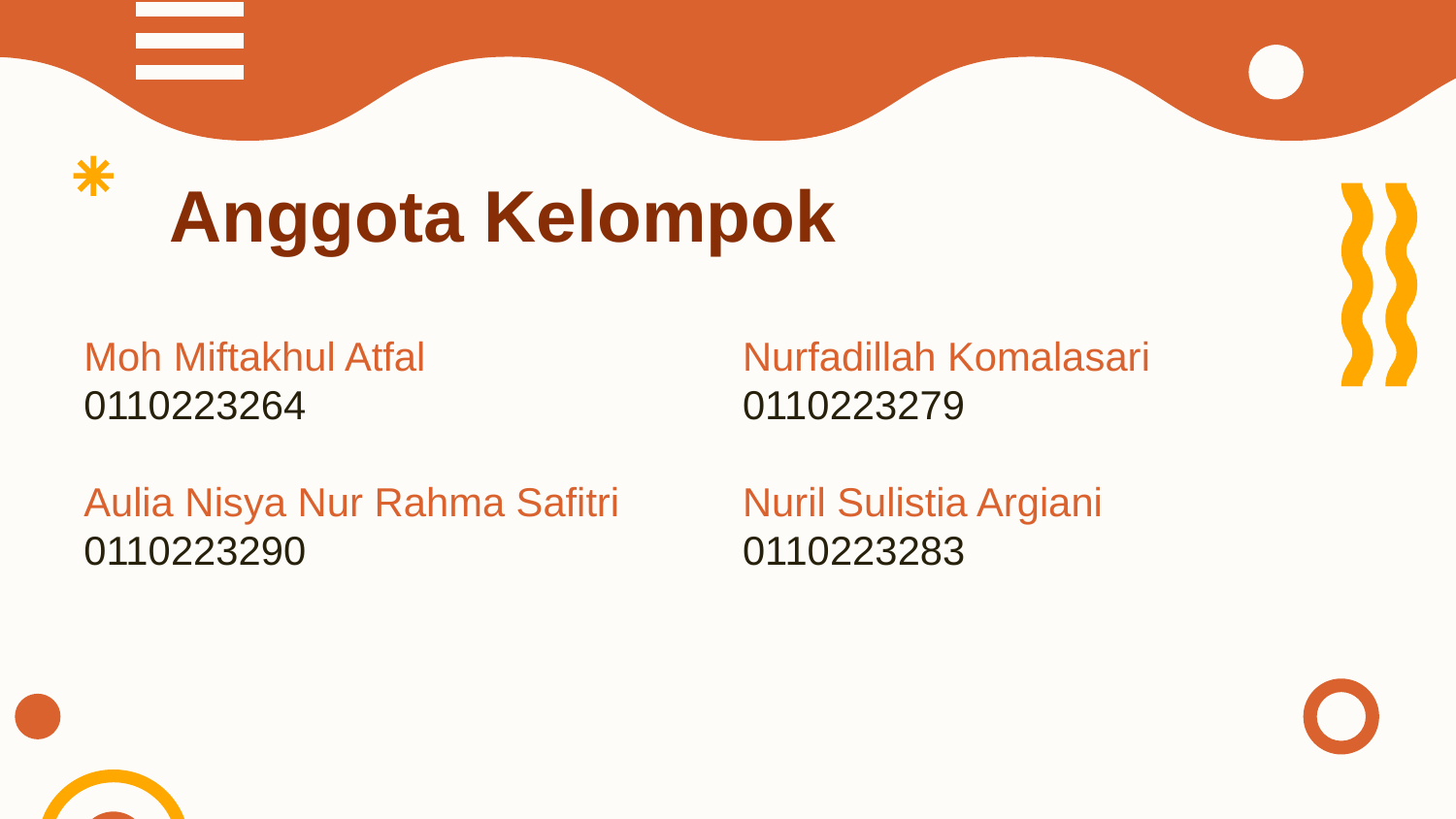

# Anggota Kelompok
Moh Miftakhul Atfal
0110223264
Aulia Nisya Nur Rahma Safitri
0110223290
Nurfadillah Komalasari
0110223279
Nuril Sulistia Argiani
0110223283